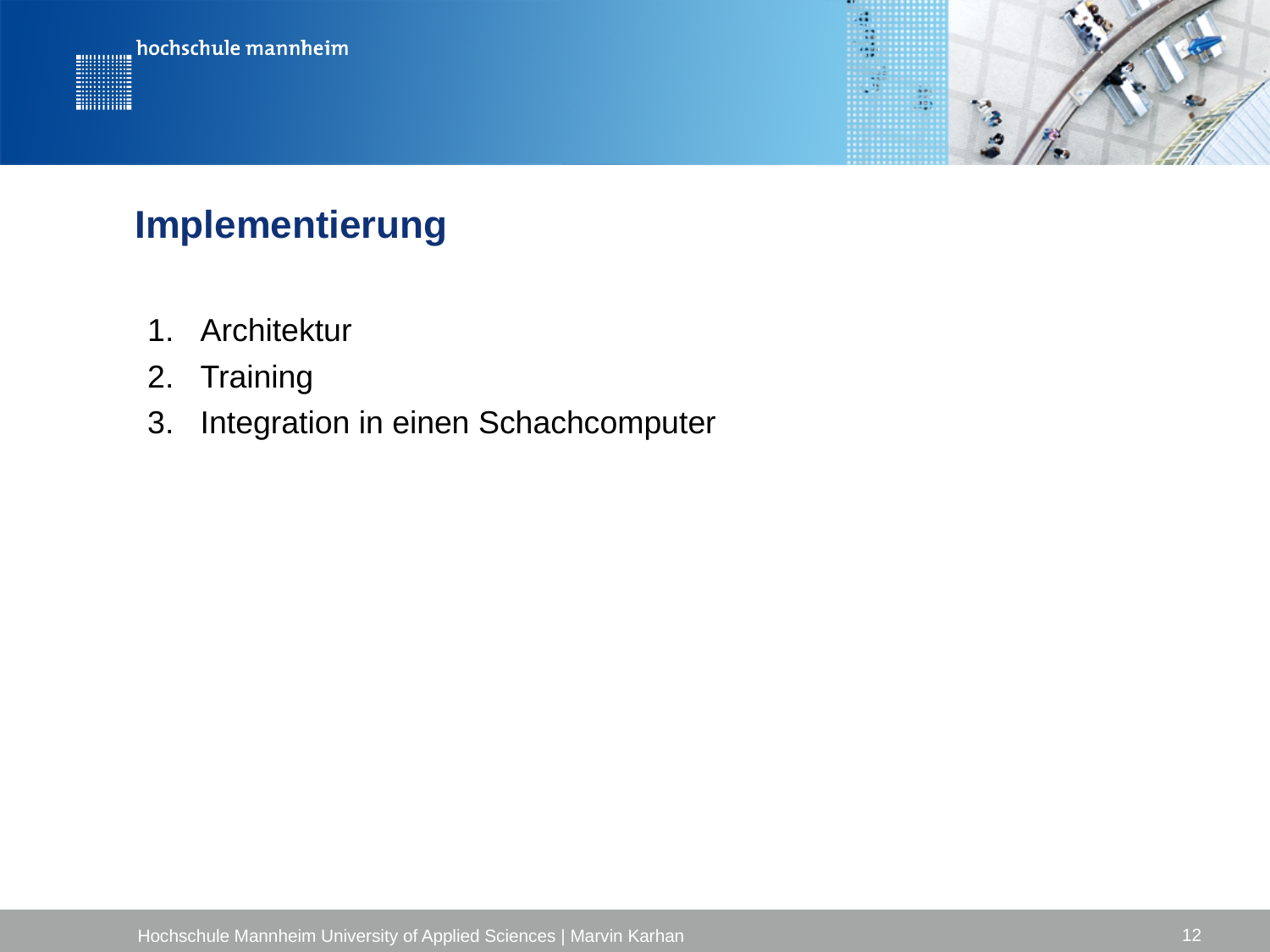

# Implementierung
Architektur
Training
Integration in einen Schachcomputer
12
Hochschule Mannheim University of Applied Sciences | Marvin Karhan